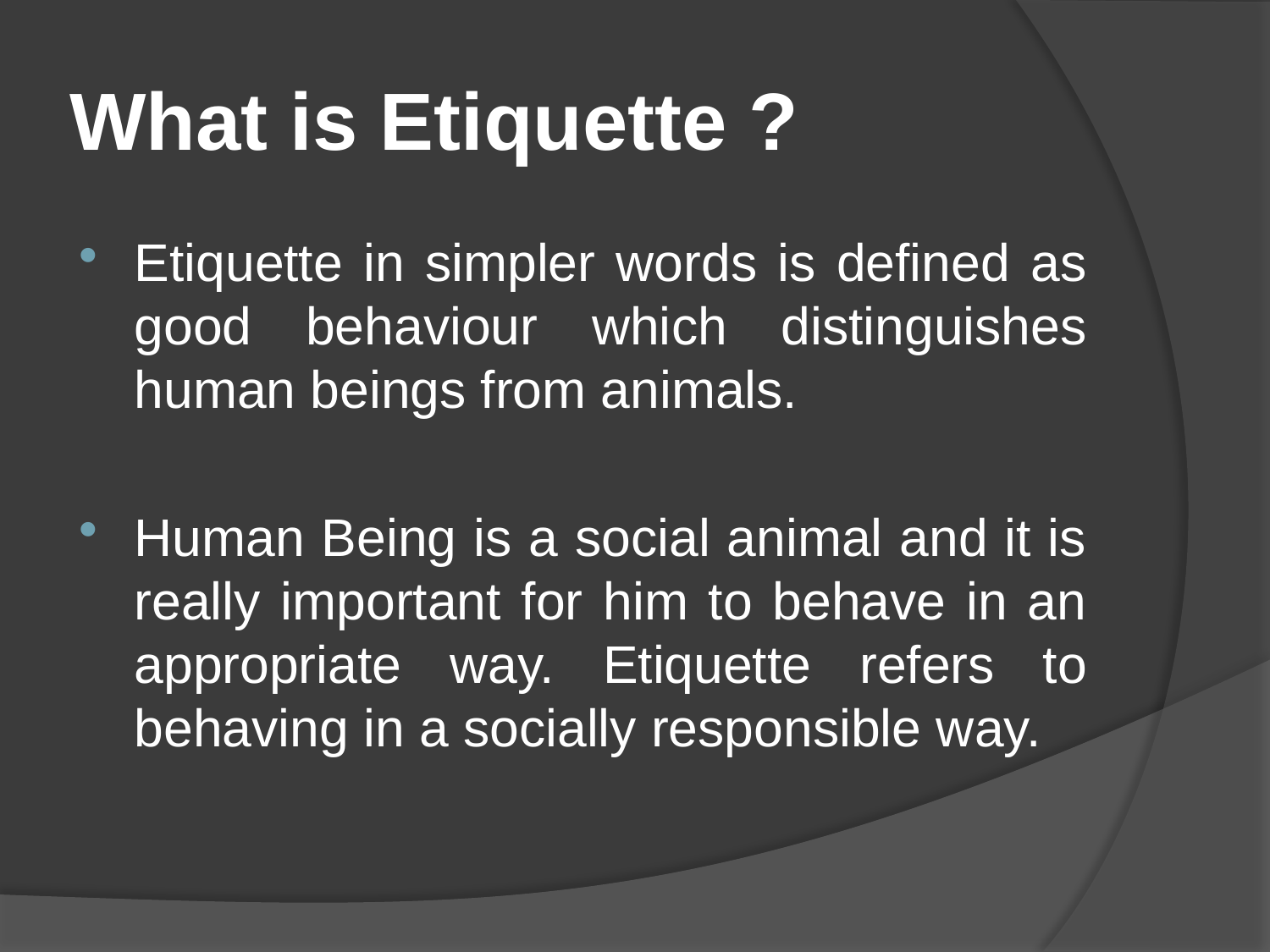

# What is Etiquette ?
Etiquette in simpler words is defined as good behaviour which distinguishes human beings from animals.

Human Being is a social animal and it is really important for him to behave in an appropriate way. Etiquette refers to behaving in a socially responsible way.